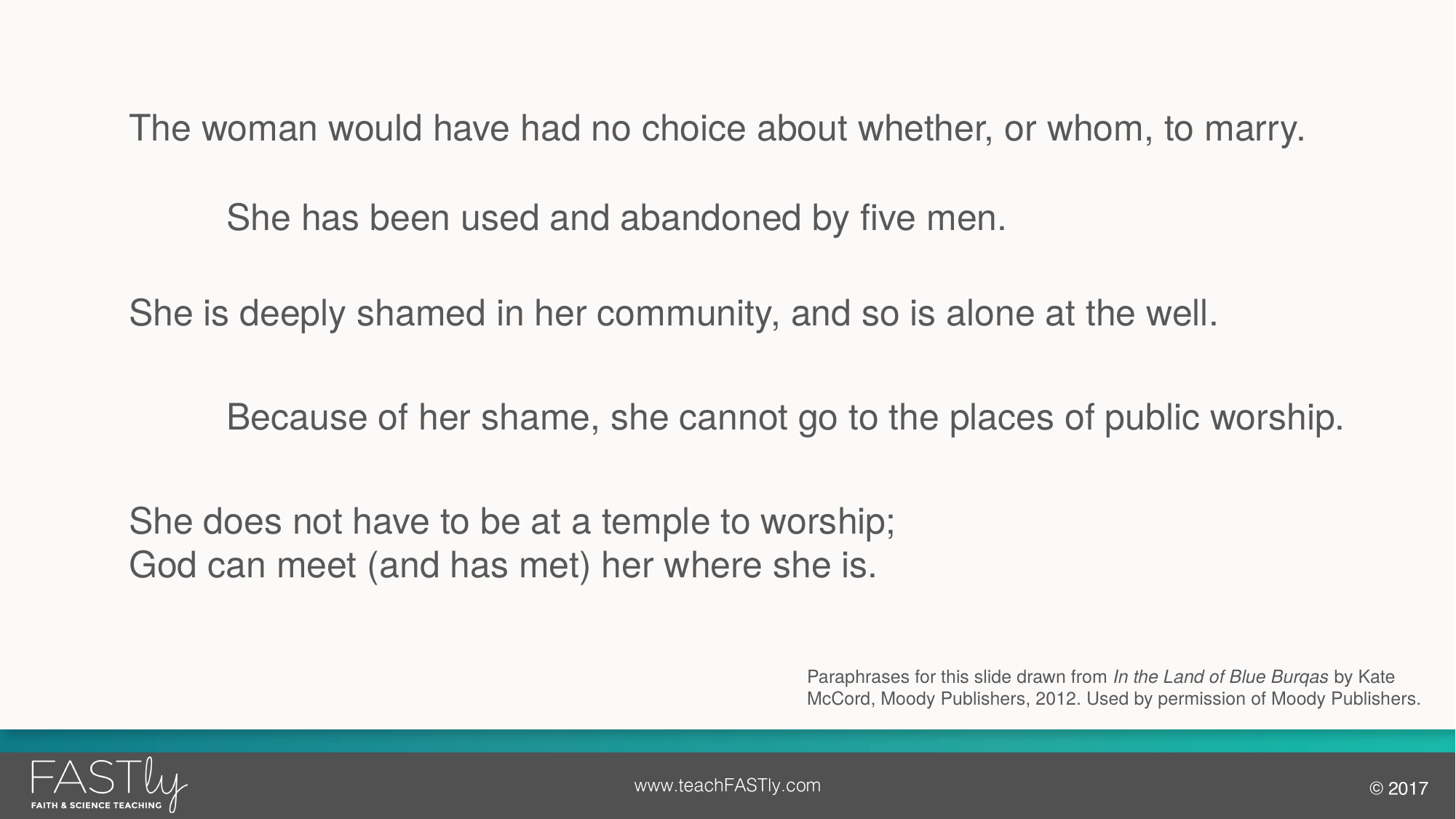

The woman would have had no choice about whether, or whom, to marry.
She has been used and abandoned by five men.
She is deeply shamed in her community, and so is alone at the well.
Because of her shame, she cannot go to the places of public worship.
She does not have to be at a temple to worship;
God can meet (and has met) her where she is.
Paraphrases for this slide drawn from In the Land of Blue Burqas by Kate McCord, Moody Publishers, 2012. Used by permission of Moody Publishers.